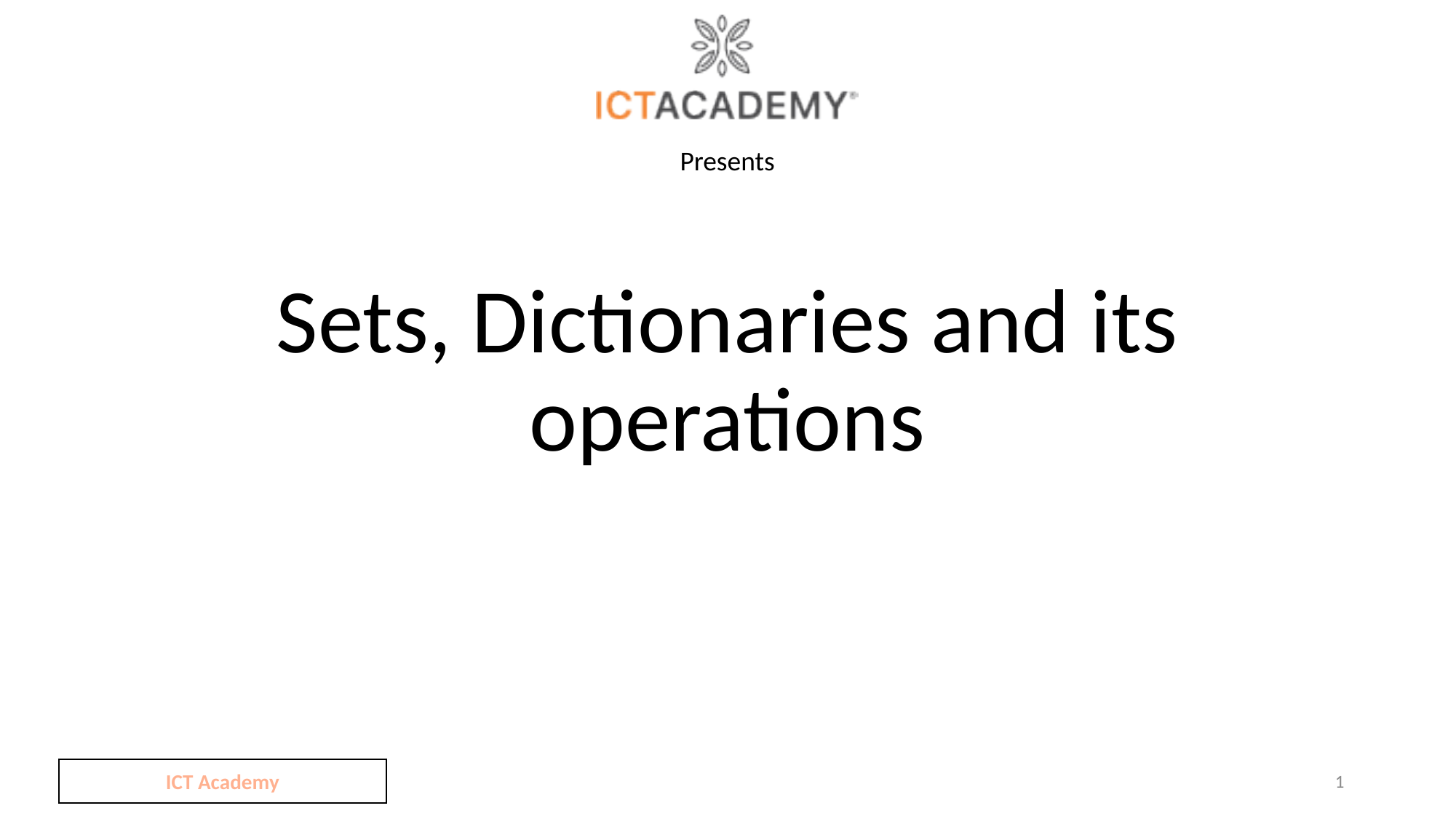

# Sets, Dictionaries and its operations
ICT Academy
1